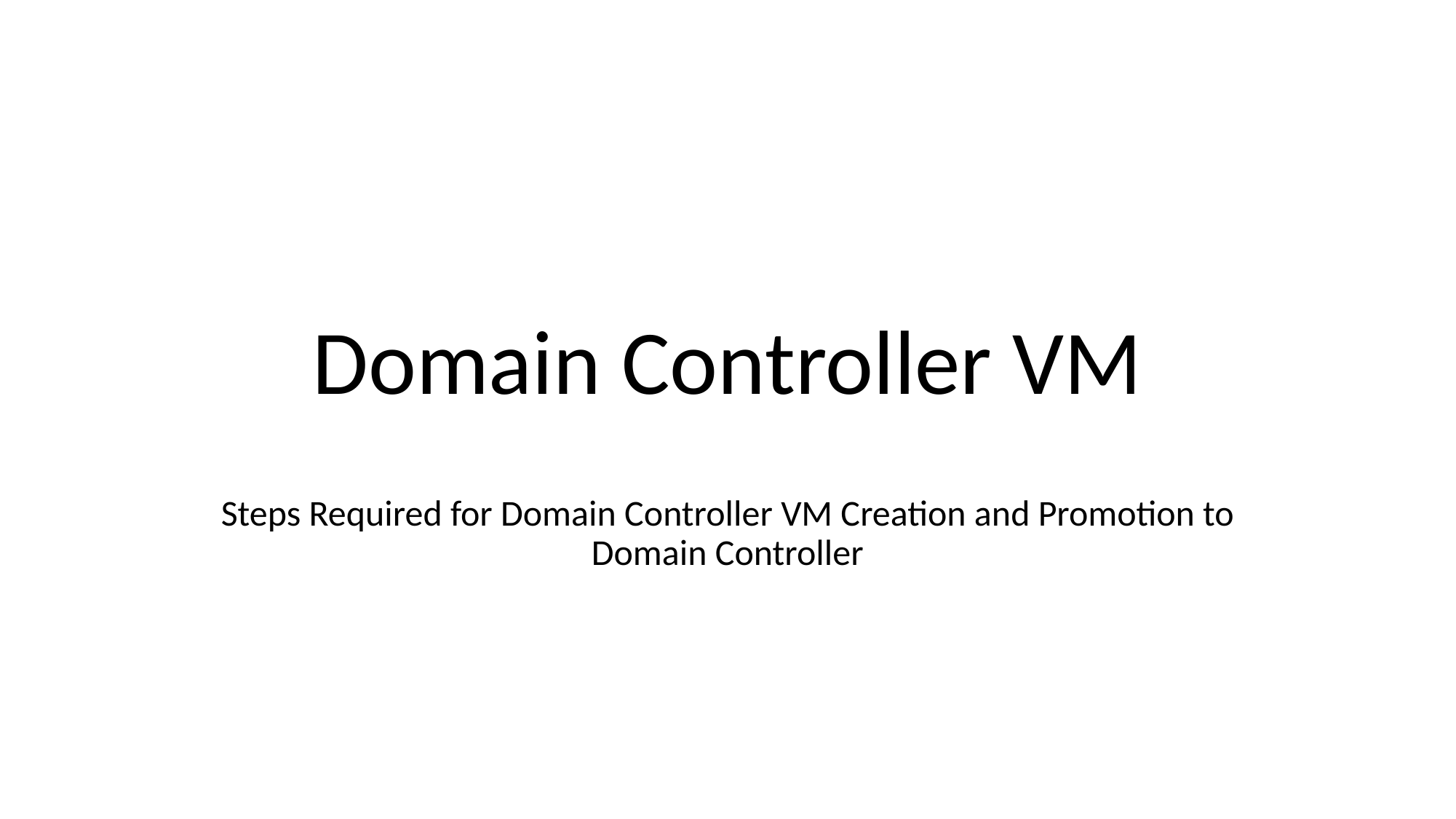

# Domain Controller VM

Steps Required for Domain Controller VM Creation and Promotion to Domain Controller